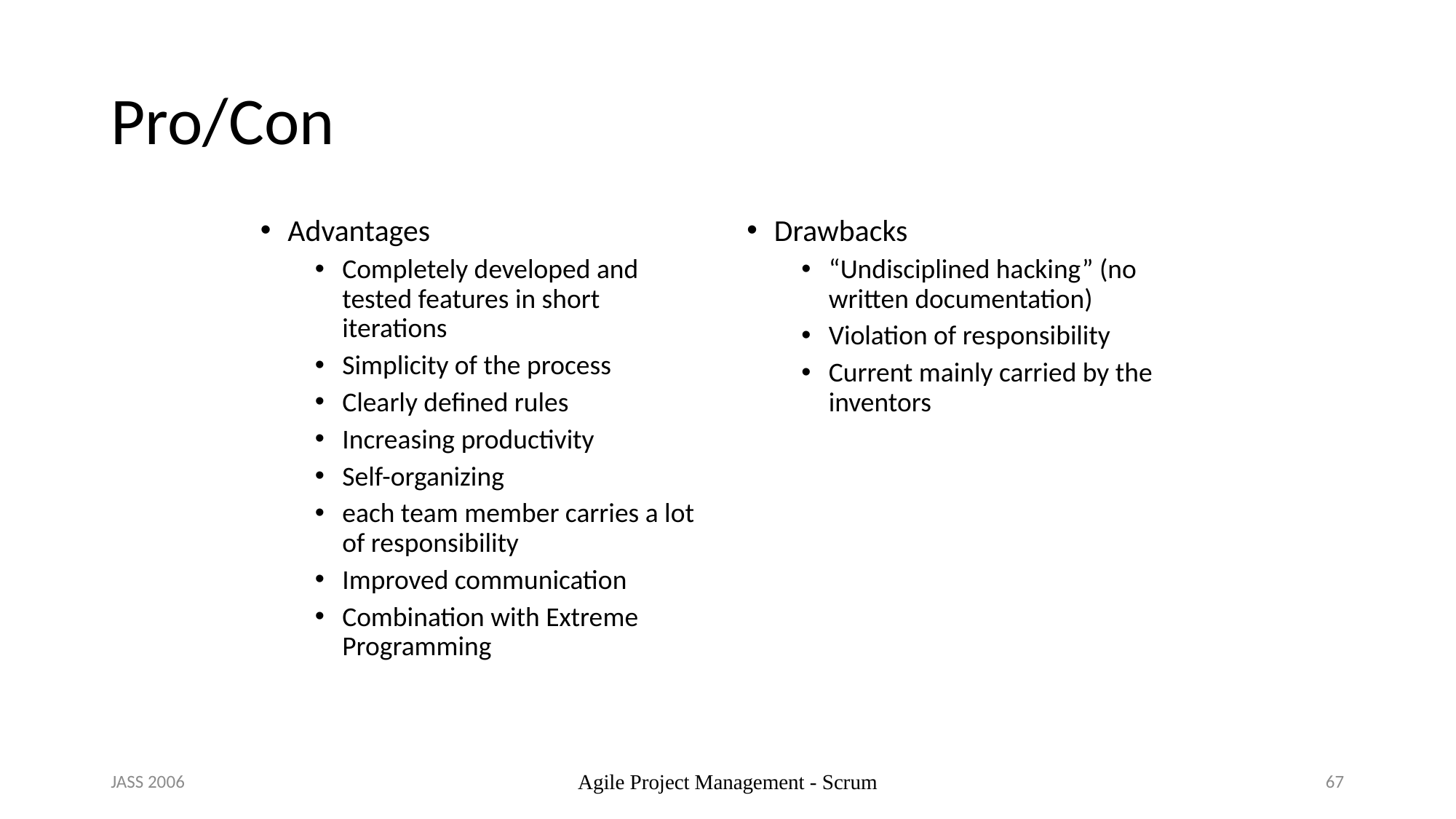

# Pro/Con
Advantages
Completely developed and tested features in short iterations
Simplicity of the process
Clearly defined rules
Increasing productivity
Self-organizing
each team member carries a lot of responsibility
Improved communication
Combination with Extreme Programming
Drawbacks
“Undisciplined hacking” (no written documentation)
Violation of responsibility
Current mainly carried by the inventors
JASS 2006
Agile Project Management - Scrum
67